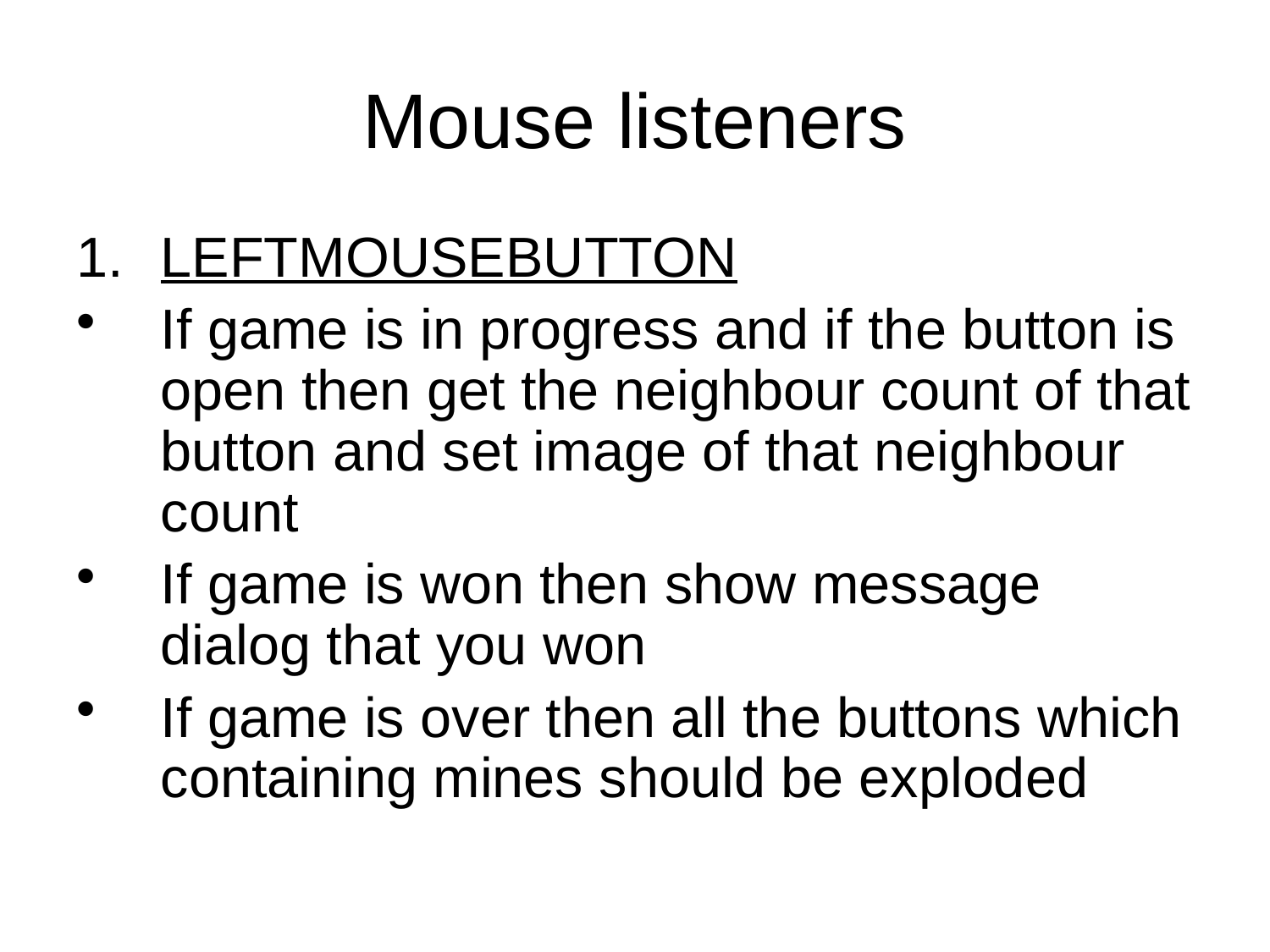

# Mouse listeners
LEFTMOUSEBUTTON
If game is in progress and if the button is open then get the neighbour count of that button and set image of that neighbour count
If game is won then show message dialog that you won
If game is over then all the buttons which containing mines should be exploded